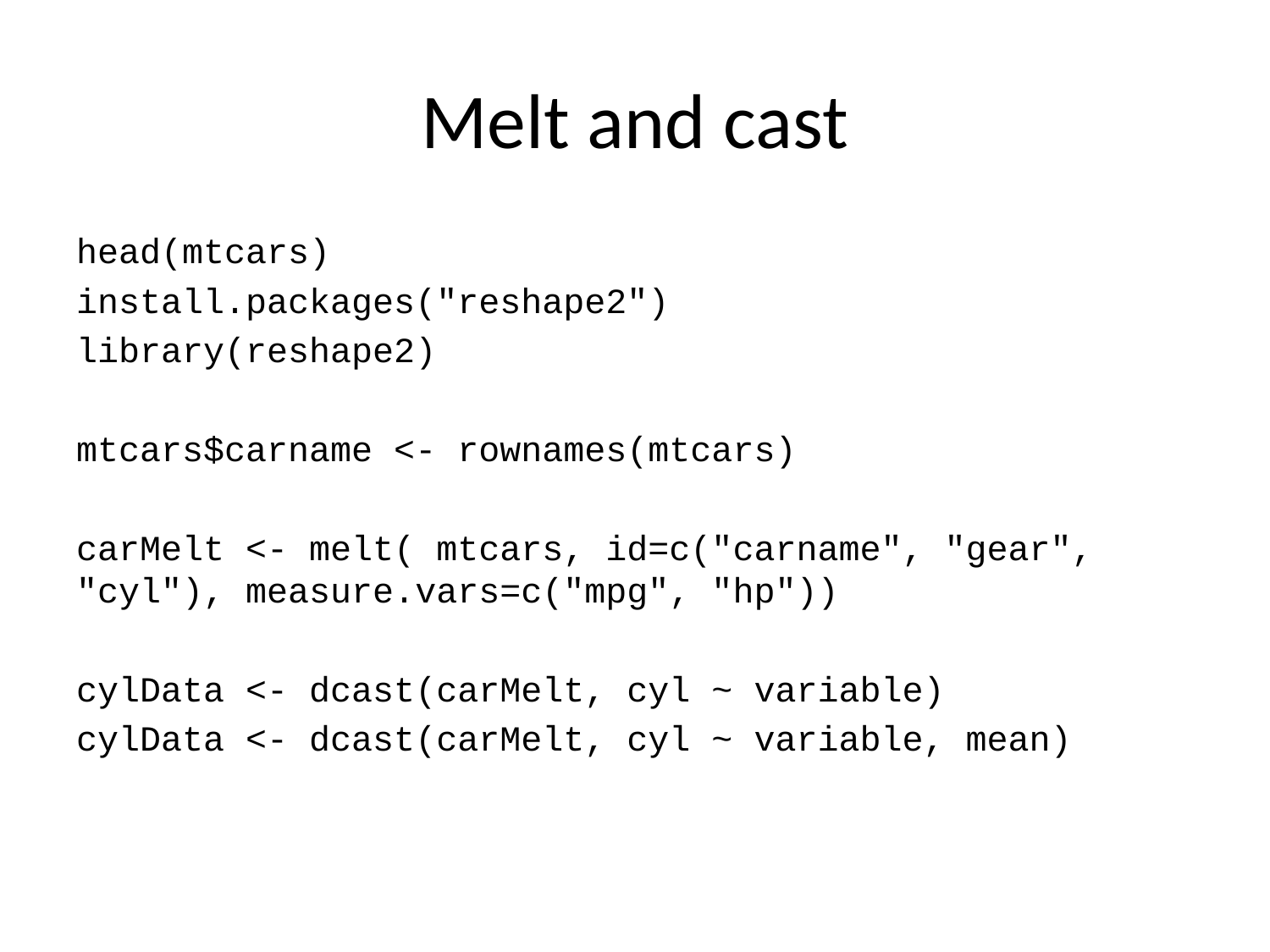

# Melt and cast
head(mtcars)
install.packages("reshape2")
library(reshape2)

mtcars$carname <- rownames(mtcars)

carMelt <- melt( mtcars, id=c("carname", "gear", "cyl"), measure.vars=c("mpg", "hp"))

cylData <- dcast(carMelt, cyl ~ variable)
cylData <- dcast(carMelt, cyl ~ variable, mean)